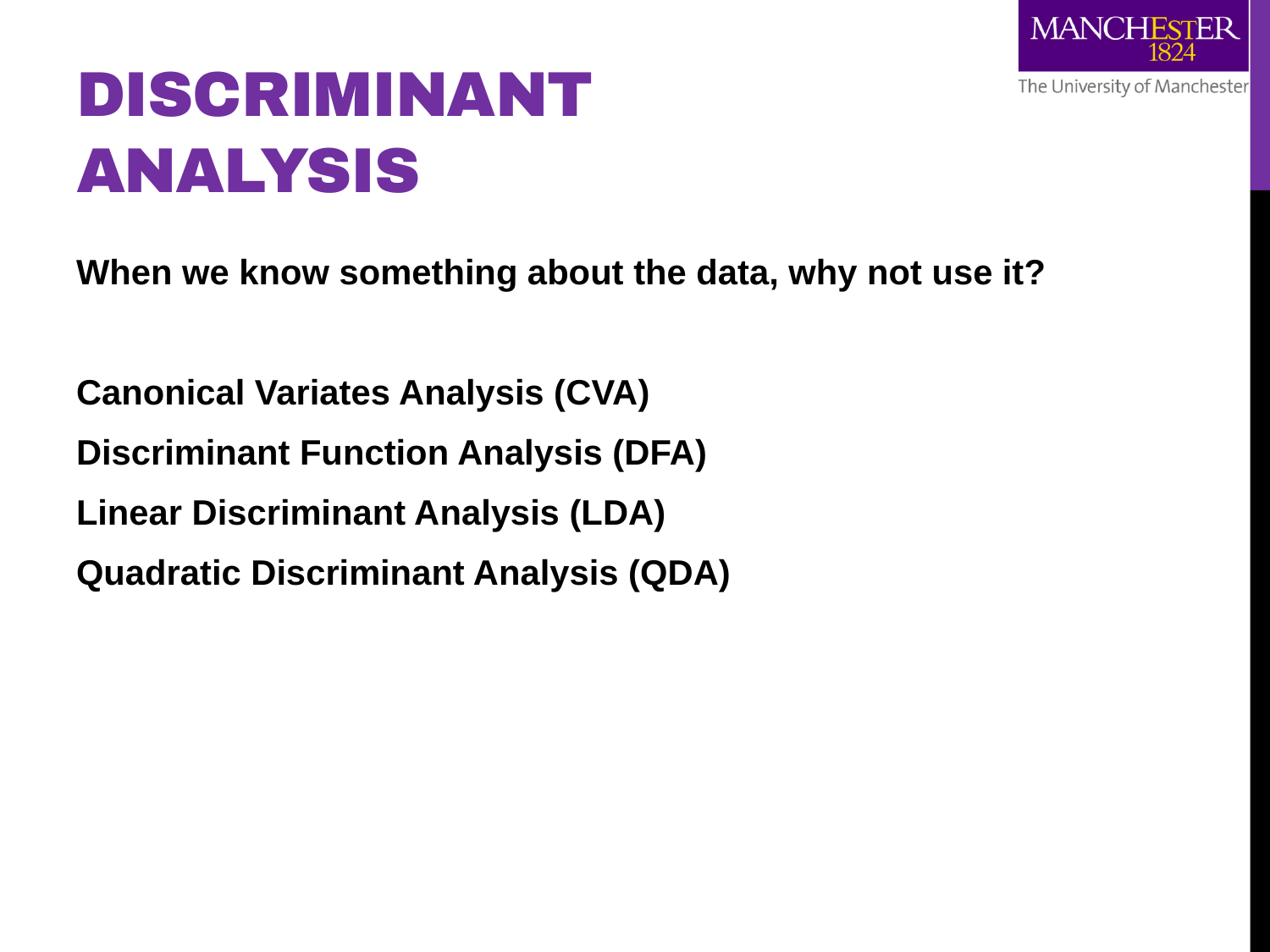

# Discriminant Analysis
When we know something about the data, why not use it?

Canonical Variates Analysis (CVA)
Discriminant Function Analysis (DFA)
Linear Discriminant Analysis (LDA)
Quadratic Discriminant Analysis (QDA)